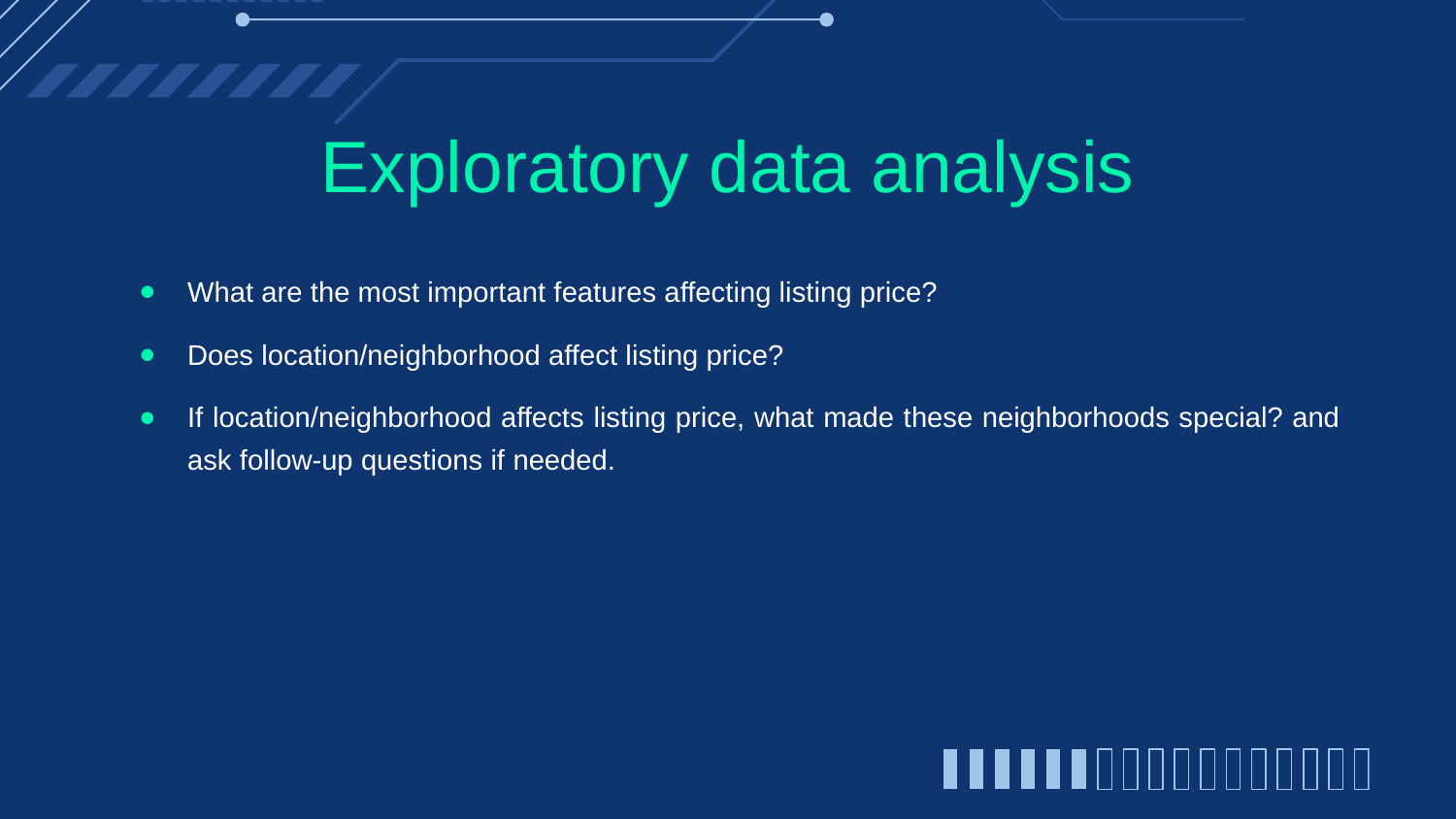

# Exploratory data analysis
What are the most important features affecting listing price?
Does location/neighborhood affect listing price?
If location/neighborhood affects listing price, what made these neighborhoods special? and ask follow-up questions if needed.